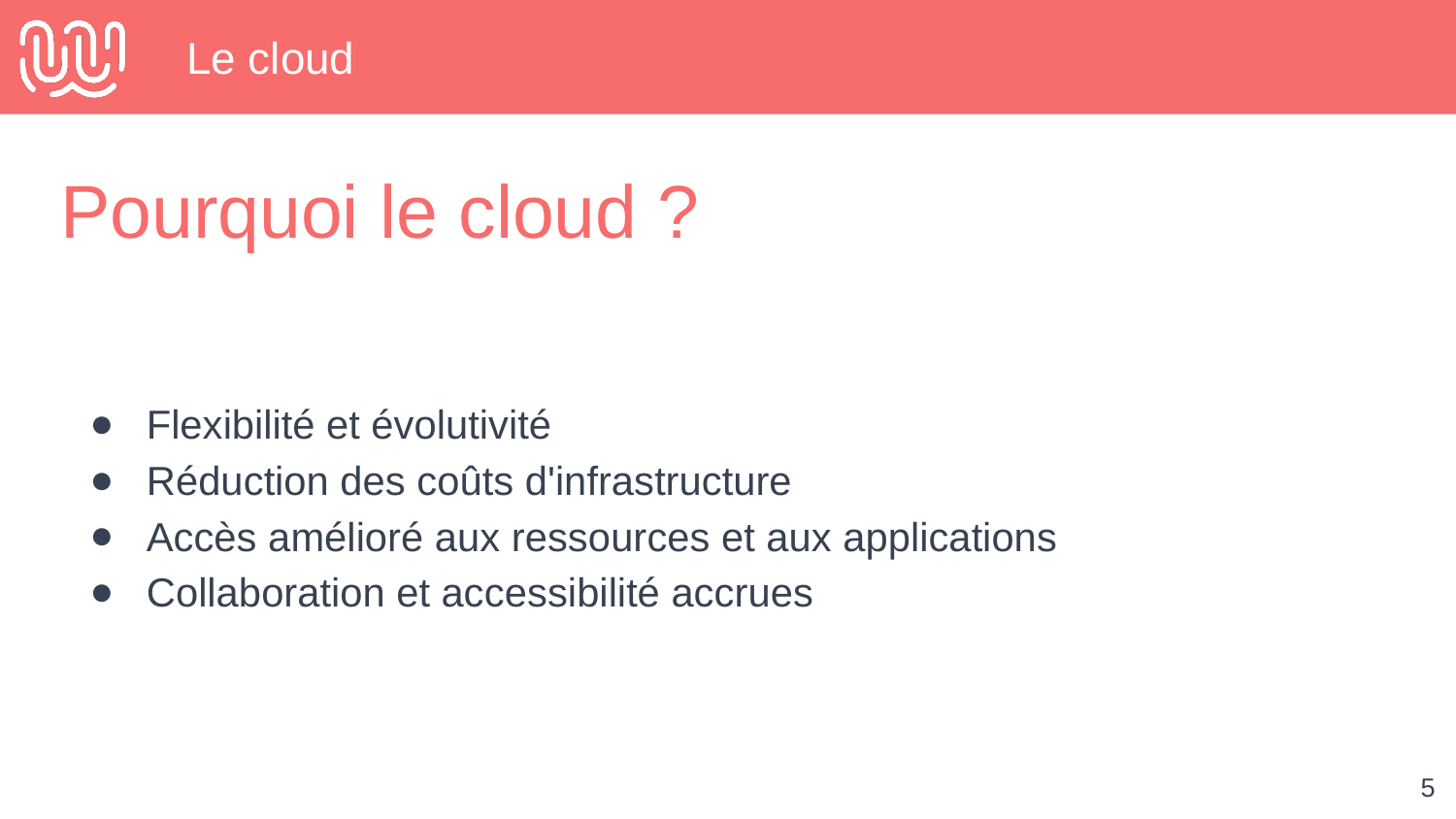

# Le cloud

Pourquoi le cloud ?
Flexibilité et évolutivité
Réduction des coûts d'infrastructure
Accès amélioré aux ressources et aux applications
Collaboration et accessibilité accrues

5